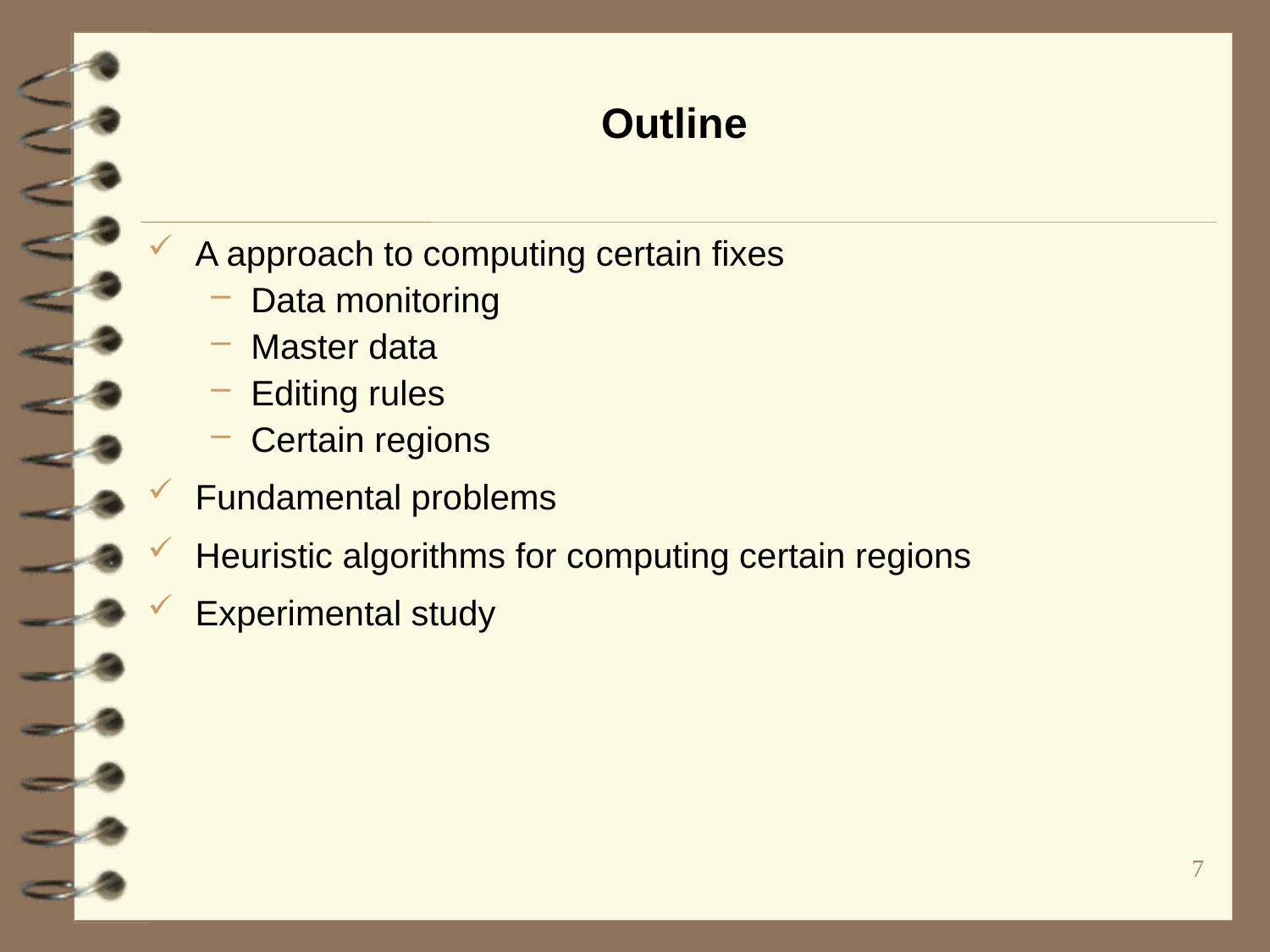

# Outline
A approach to computing certain fixes
Data monitoring
Master data
Editing rules
Certain regions
Fundamental problems
Heuristic algorithms for computing certain regions
Experimental study

7